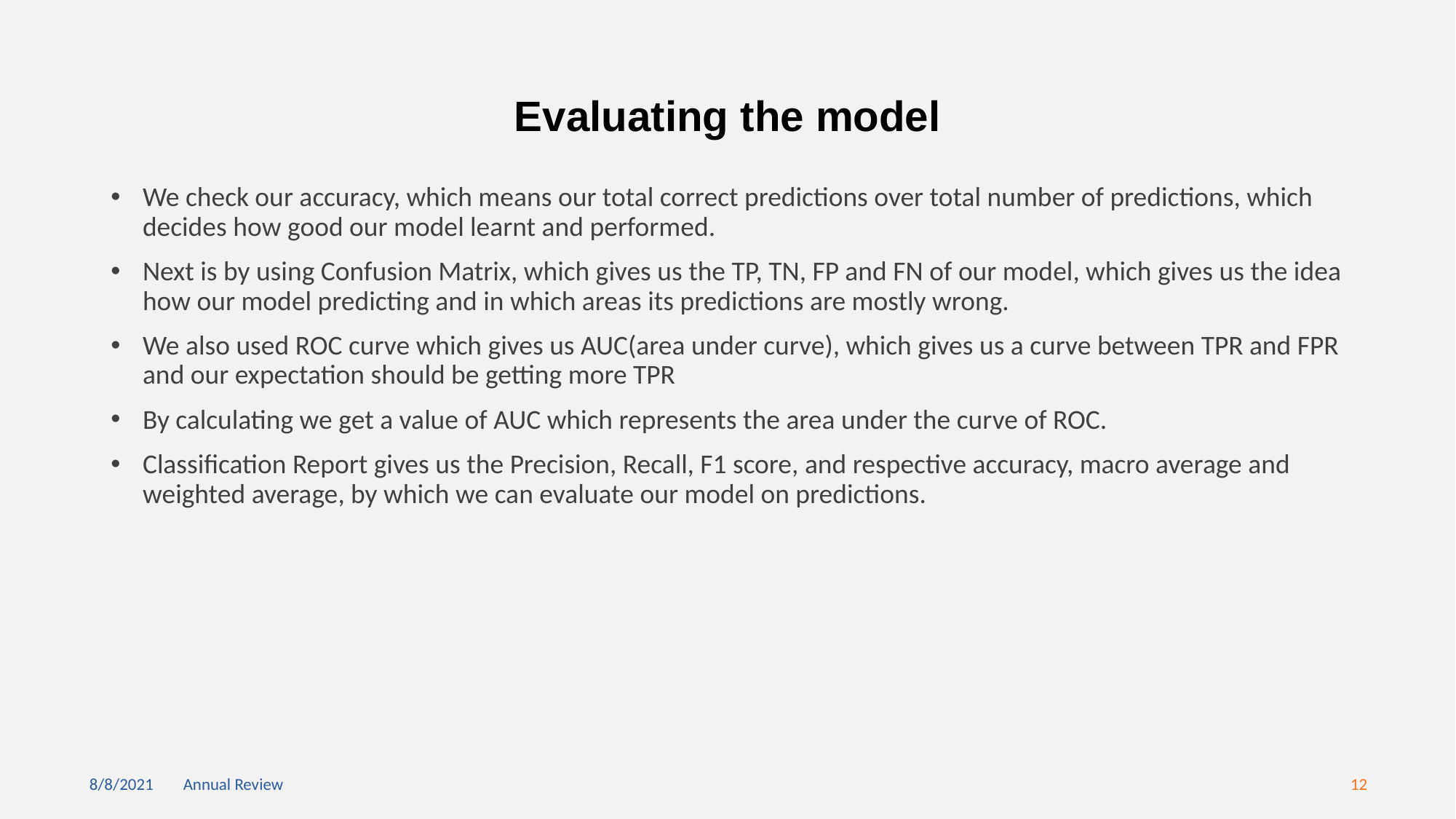

# Evaluating the model
We check our accuracy, which means our total correct predictions over total number of predictions, which decides how good our model learnt and performed.
Next is by using Confusion Matrix, which gives us the TP, TN, FP and FN of our model, which gives us the idea how our model predicting and in which areas its predictions are mostly wrong.
We also used ROC curve which gives us AUC(area under curve), which gives us a curve between TPR and FPR and our expectation should be getting more TPR
By calculating we get a value of AUC which represents the area under the curve of ROC.
Classification Report gives us the Precision, Recall, F1 score, and respective accuracy, macro average and weighted average, by which we can evaluate our model on predictions.